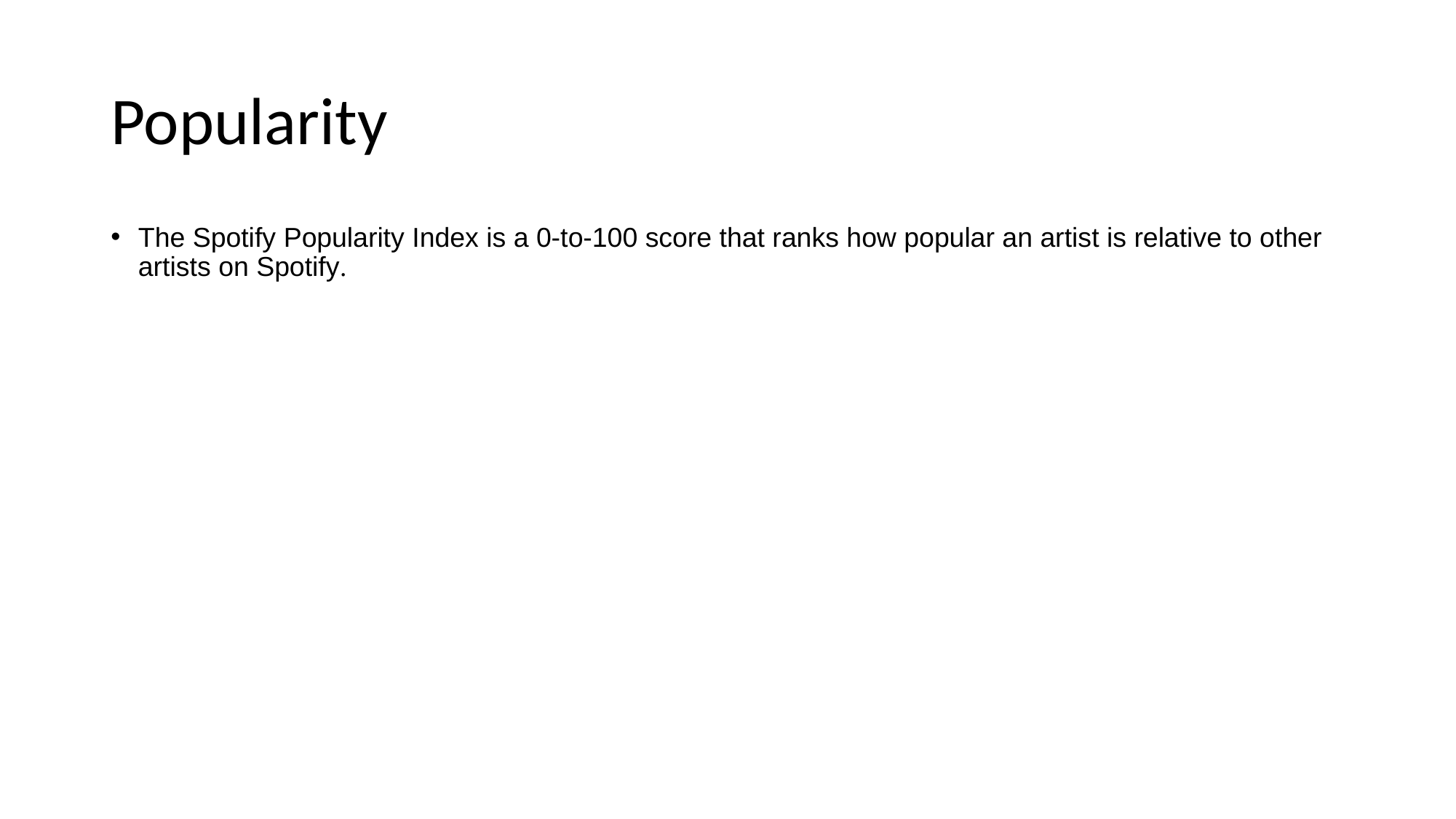

# Popularity
The Spotify Popularity Index is a 0-to-100 score that ranks how popular an artist is relative to other artists on Spotify.